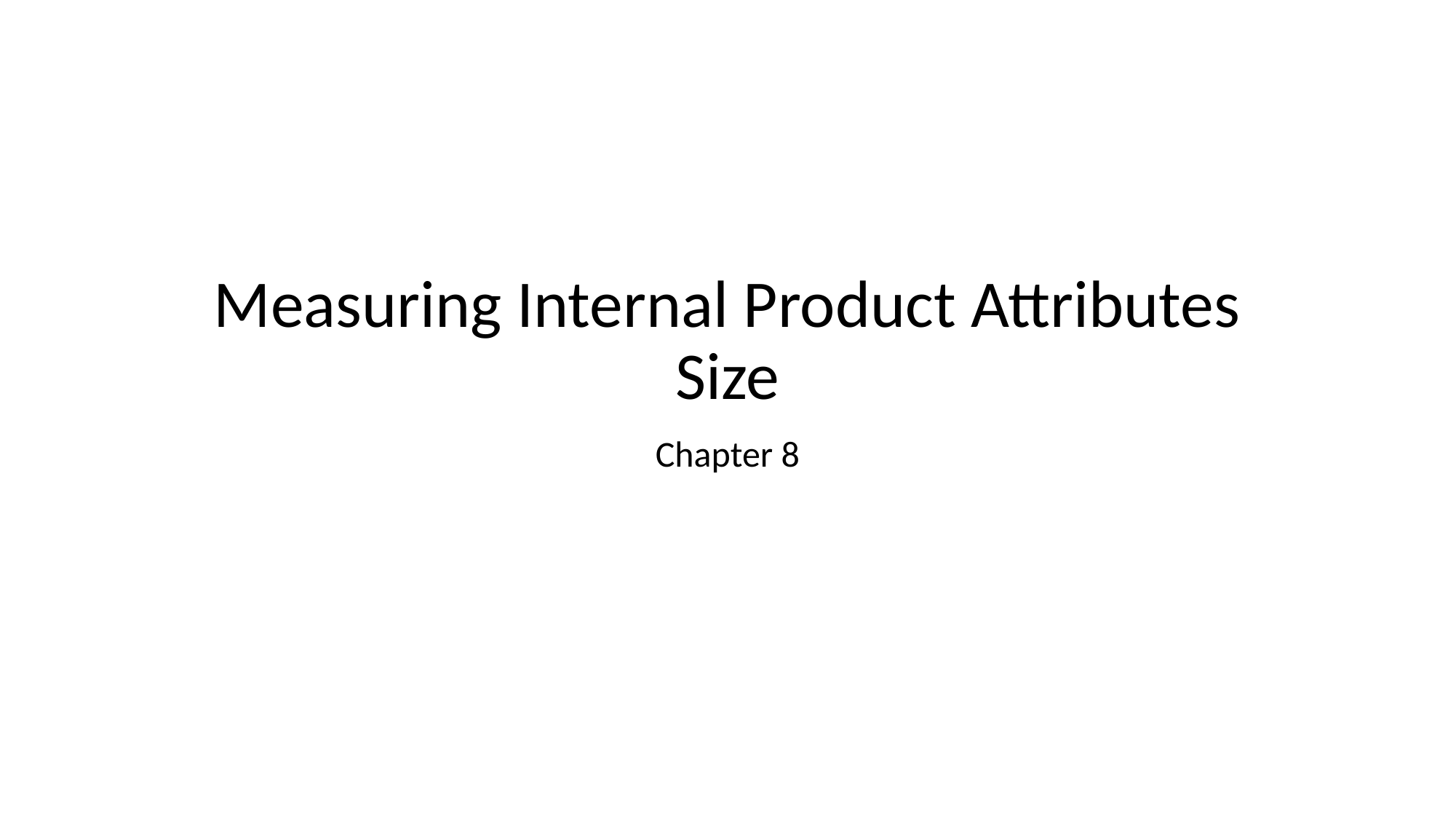

# Measuring Internal Product Attributes Size
Chapter 8